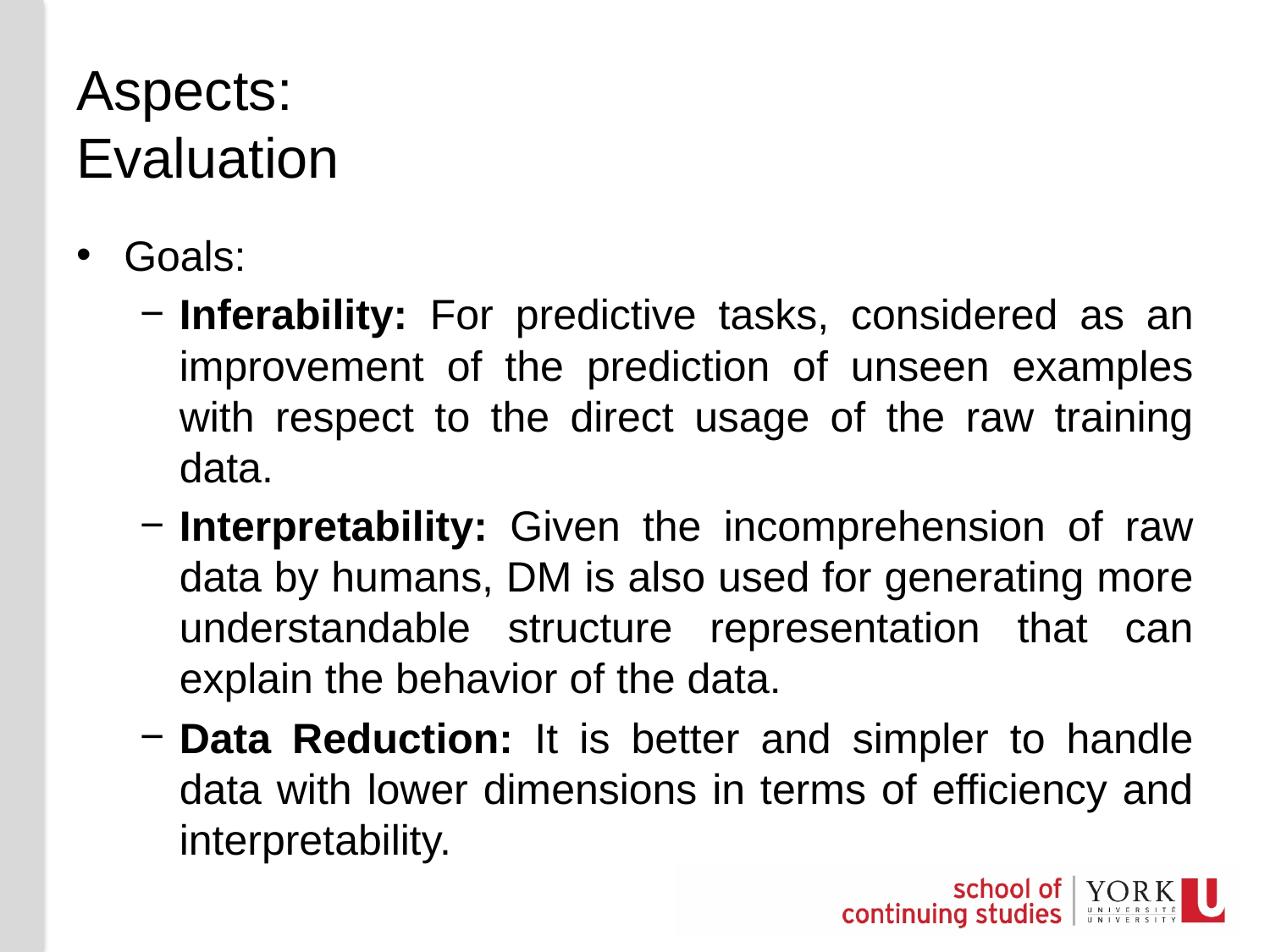

# Aspects: Evaluation
Goals:
Inferability: For predictive tasks, considered as an improvement of the prediction of unseen examples with respect to the direct usage of the raw training data.
Interpretability: Given the incomprehension of raw data by humans, DM is also used for generating more understandable structure representation that can explain the behavior of the data.
Data Reduction: It is better and simpler to handle data with lower dimensions in terms of efficiency and interpretability.